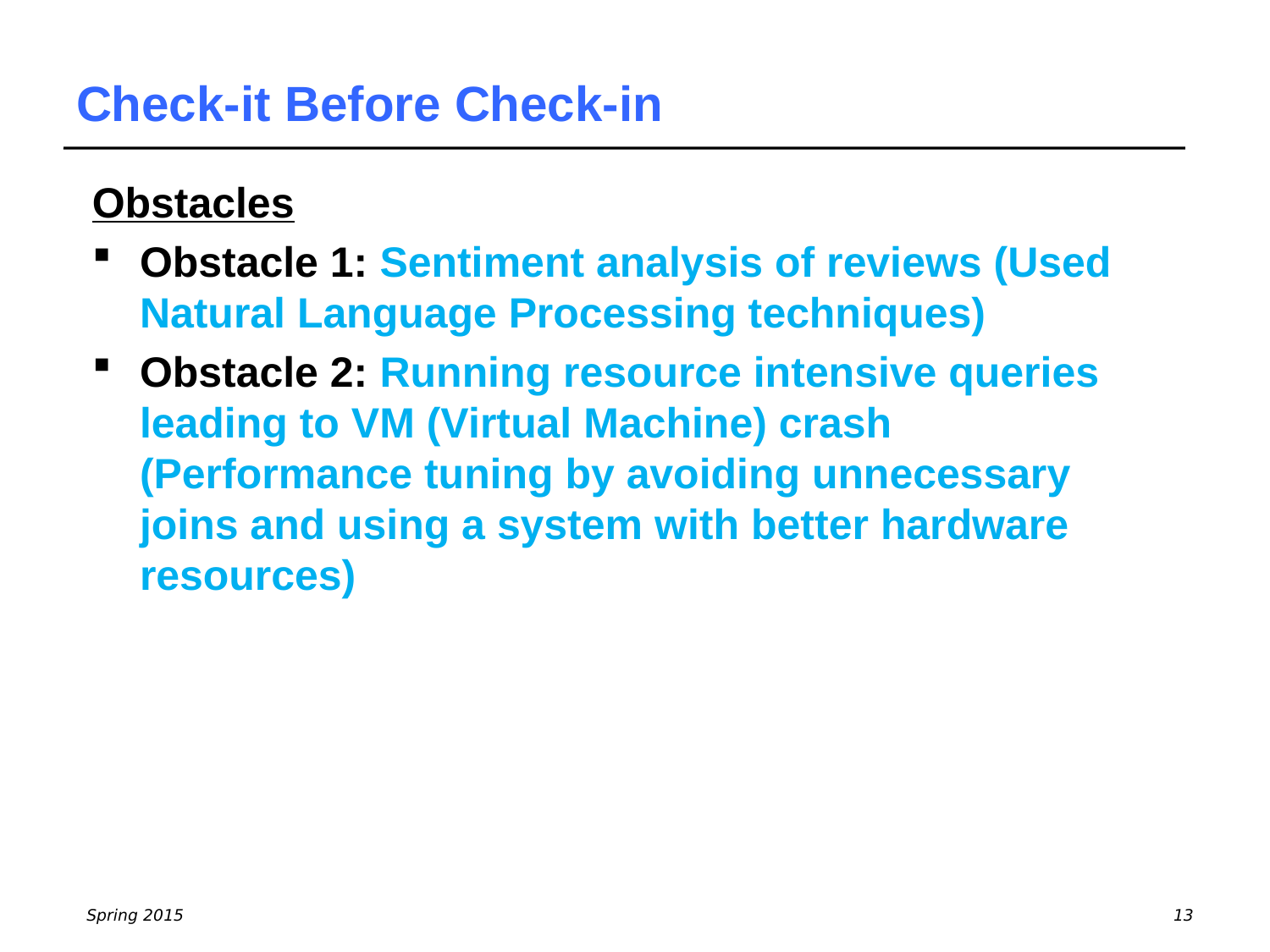

# Check-it Before Check-in

Obstacles
Obstacle 1: Sentiment analysis of reviews (Used Natural Language Processing techniques)
Obstacle 2: Running resource intensive queries leading to VM (Virtual Machine) crash (Performance tuning by avoiding unnecessary joins and using a system with better hardware resources)

13